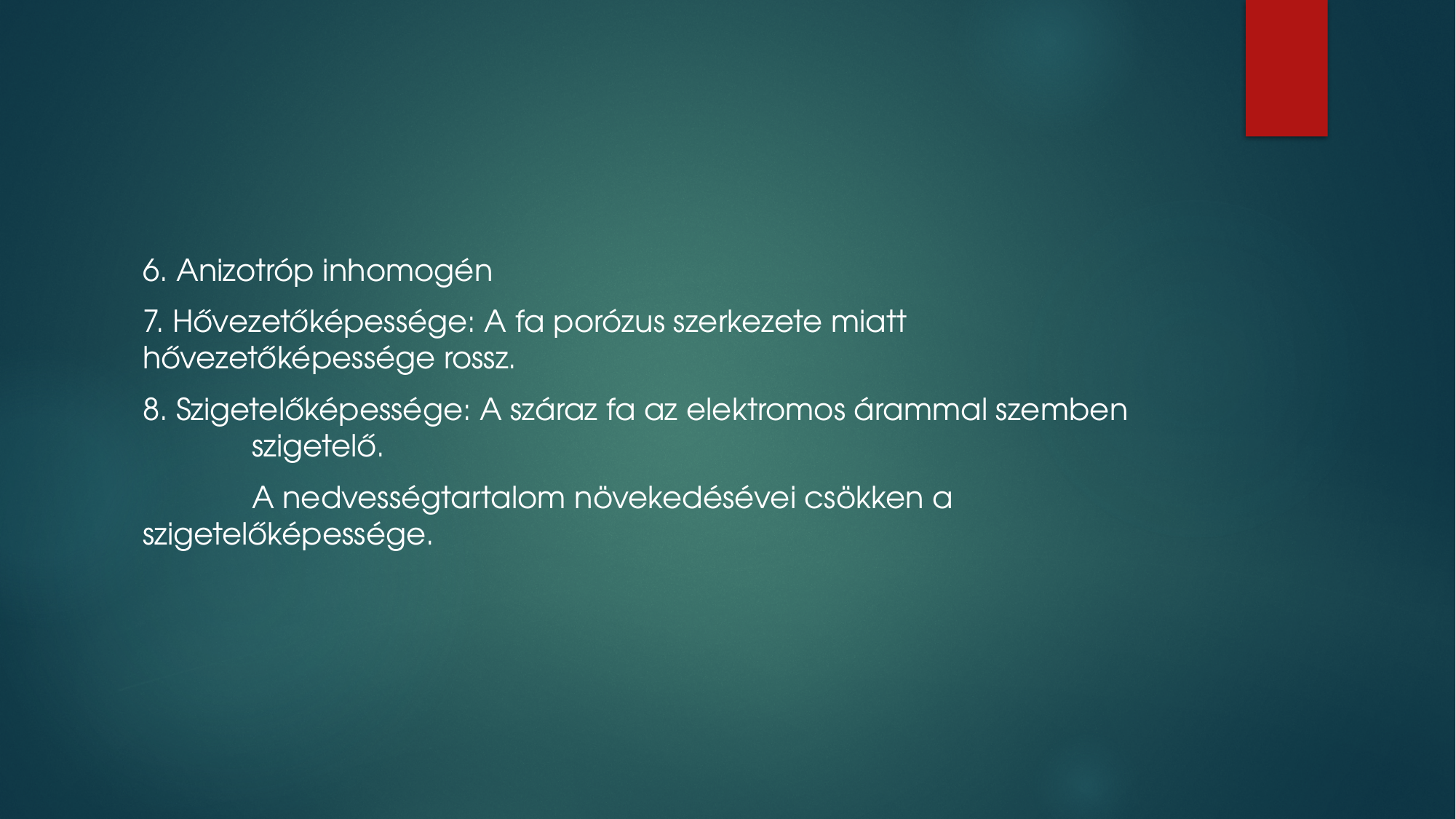

#
6. Anizotróp inhomogén
7. Hővezetőképessége: A fa porózus szerkezete miatt 	hővezetőképessége rossz.
8. Szigetelőképessége: A száraz fa az elektromos árammal szemben 	szigetelő.
 	A nedvességtartalom növekedésévei csökken a 	szigetelőképessége.